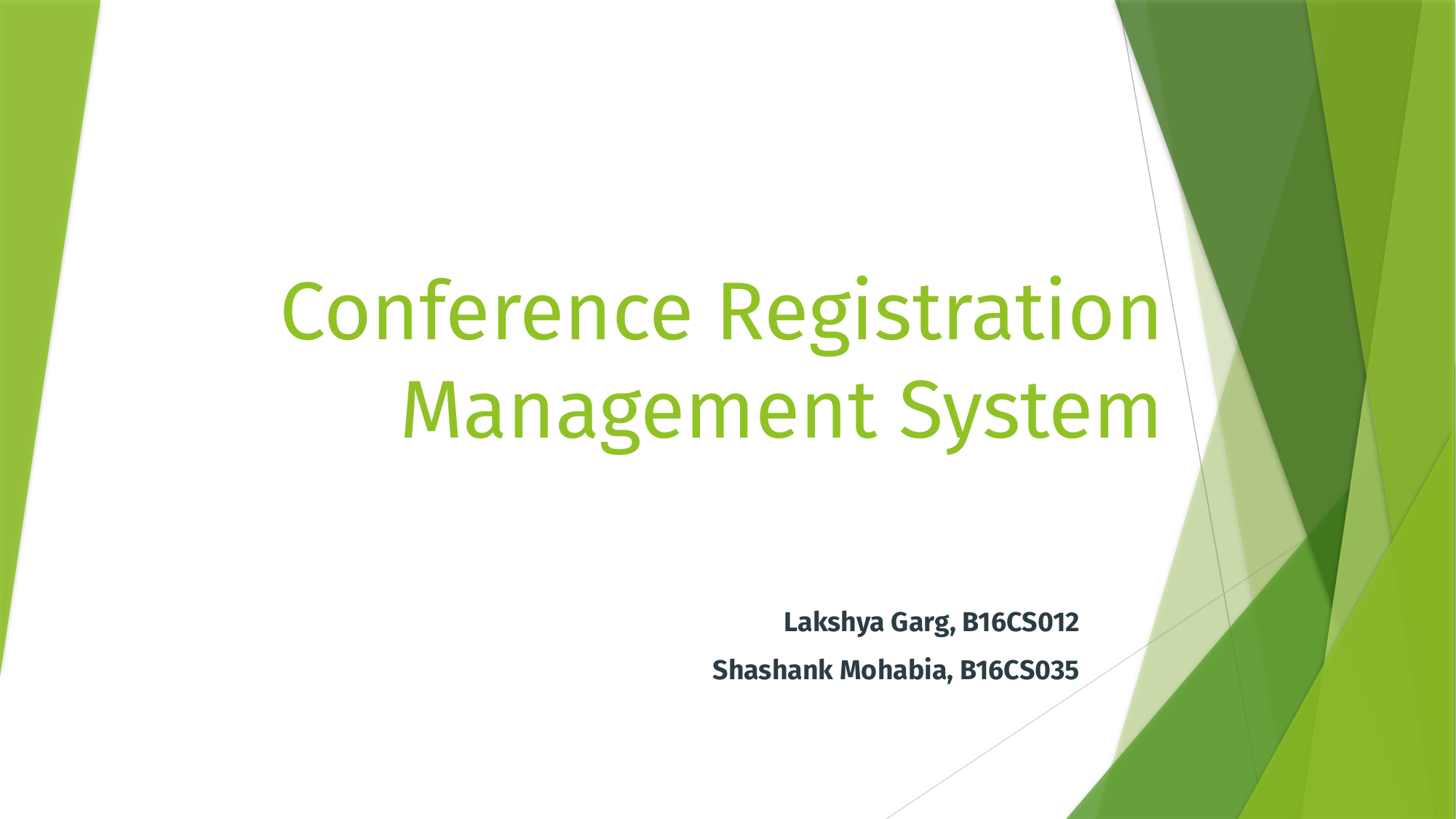

# Conference Registration Management System
Lakshya Garg, B16CS012
Shashank Mohabia, B16CS035